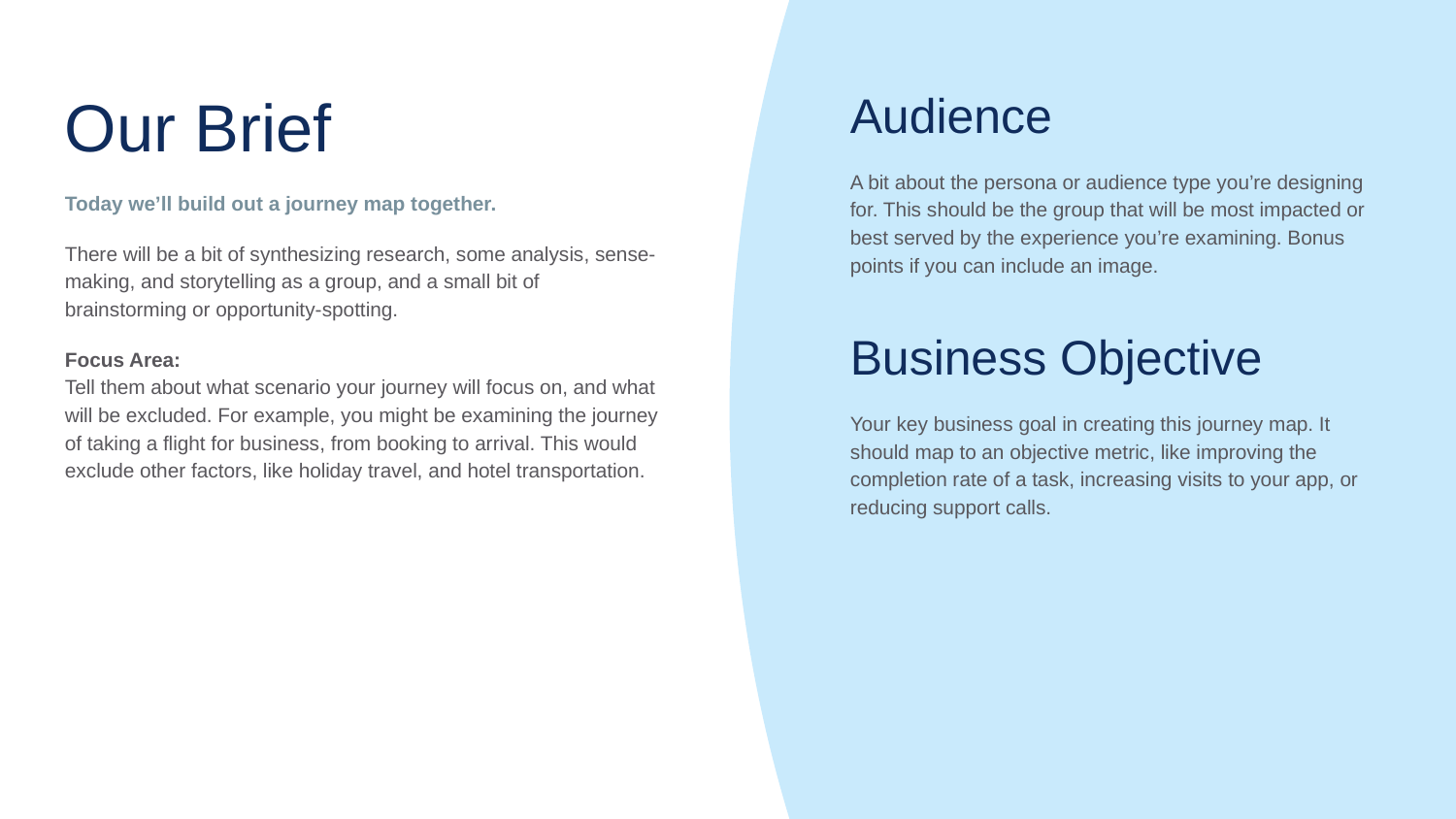

Our Brief
Today we’ll build out a journey map together.
There will be a bit of synthesizing research, some analysis, sense-making, and storytelling as a group, and a small bit of brainstorming or opportunity-spotting.
Focus Area:
Tell them about what scenario your journey will focus on, and what will be excluded. For example, you might be examining the journey of taking a flight for business, from booking to arrival. This would exclude other factors, like holiday travel, and hotel transportation.

Audience
A bit about the persona or audience type you’re designing for. This should be the group that will be most impacted or best served by the experience you’re examining. Bonus points if you can include an image.

Business Objective
Your key business goal in creating this journey map. It should map to an objective metric, like improving the completion rate of a task, increasing visits to your app, or reducing support calls.